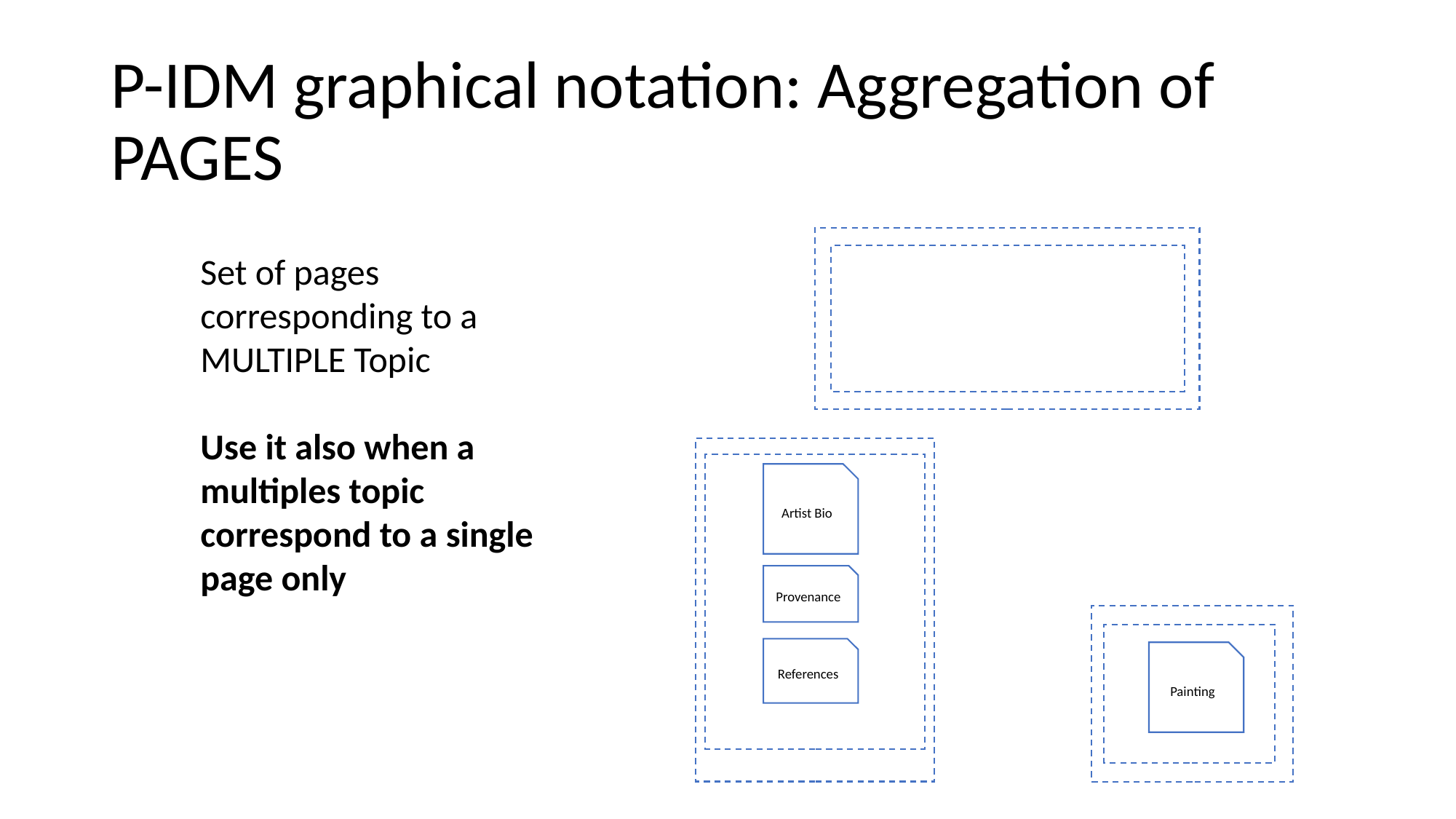

# P-IDM graphical notation: Aggregation of PAGES

Set of pages corresponding to a MULTIPLE Topic

Use it also when a multiples topic correspond to a single page only

Artist Bio
Provenance

References
Painting
Tecnique